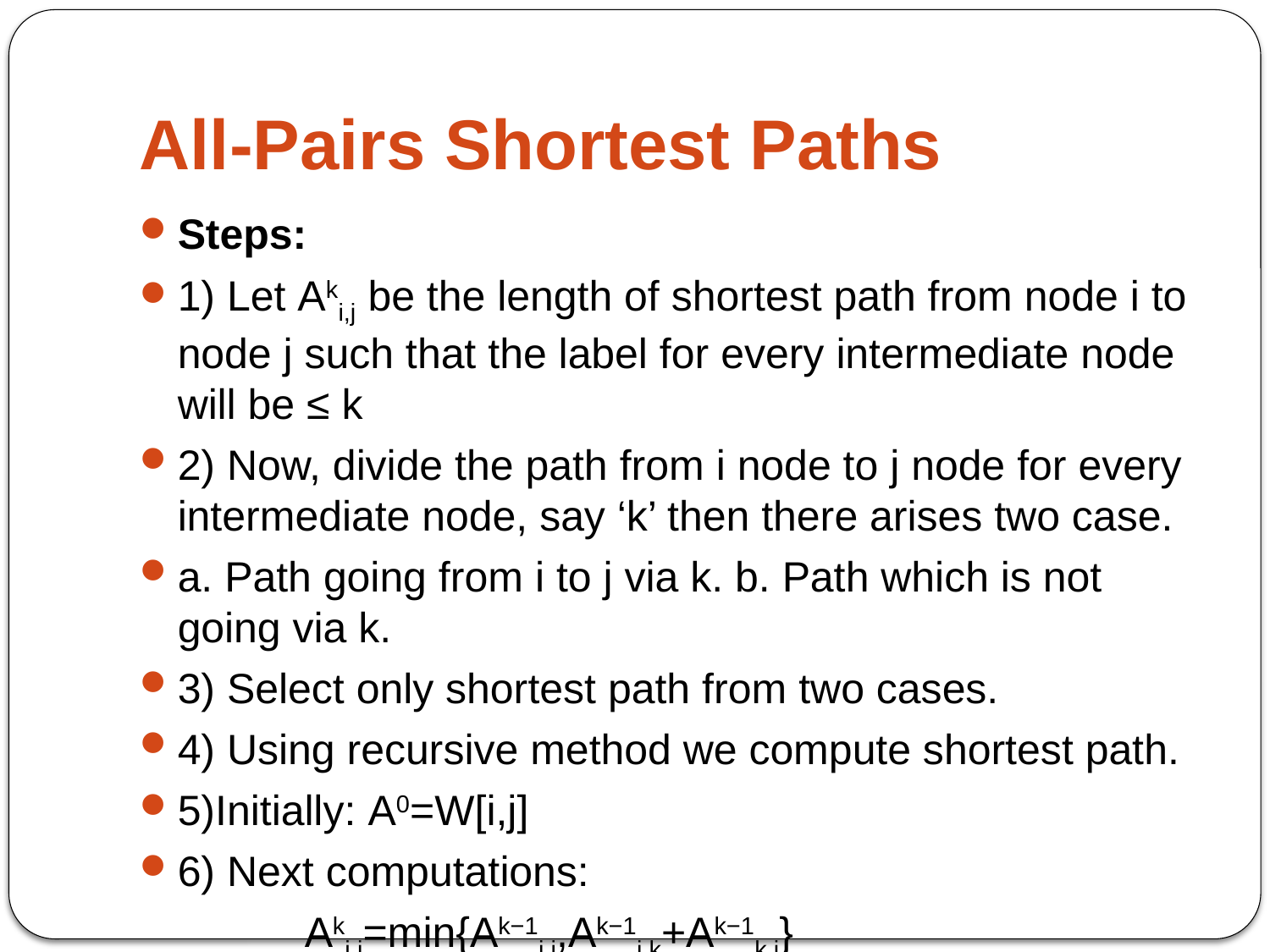

# All-Pairs Shortest Paths
Steps:
1) Let Aki,j be the length of shortest path from node i to node j such that the label for every intermediate node will be ≤ k
2) Now, divide the path from i node to j node for every intermediate node, say ‘k’ then there arises two case.
a. Path going from i to j via k. b. Path which is not going via k.
3) Select only shortest path from two cases.
4) Using recursive method we compute shortest path.
5)Initially: A0=W[i,j]
6) Next computations:
		Aki,j=min{Ak−1i,j,Ak−1i,k+Ak−1k,j}